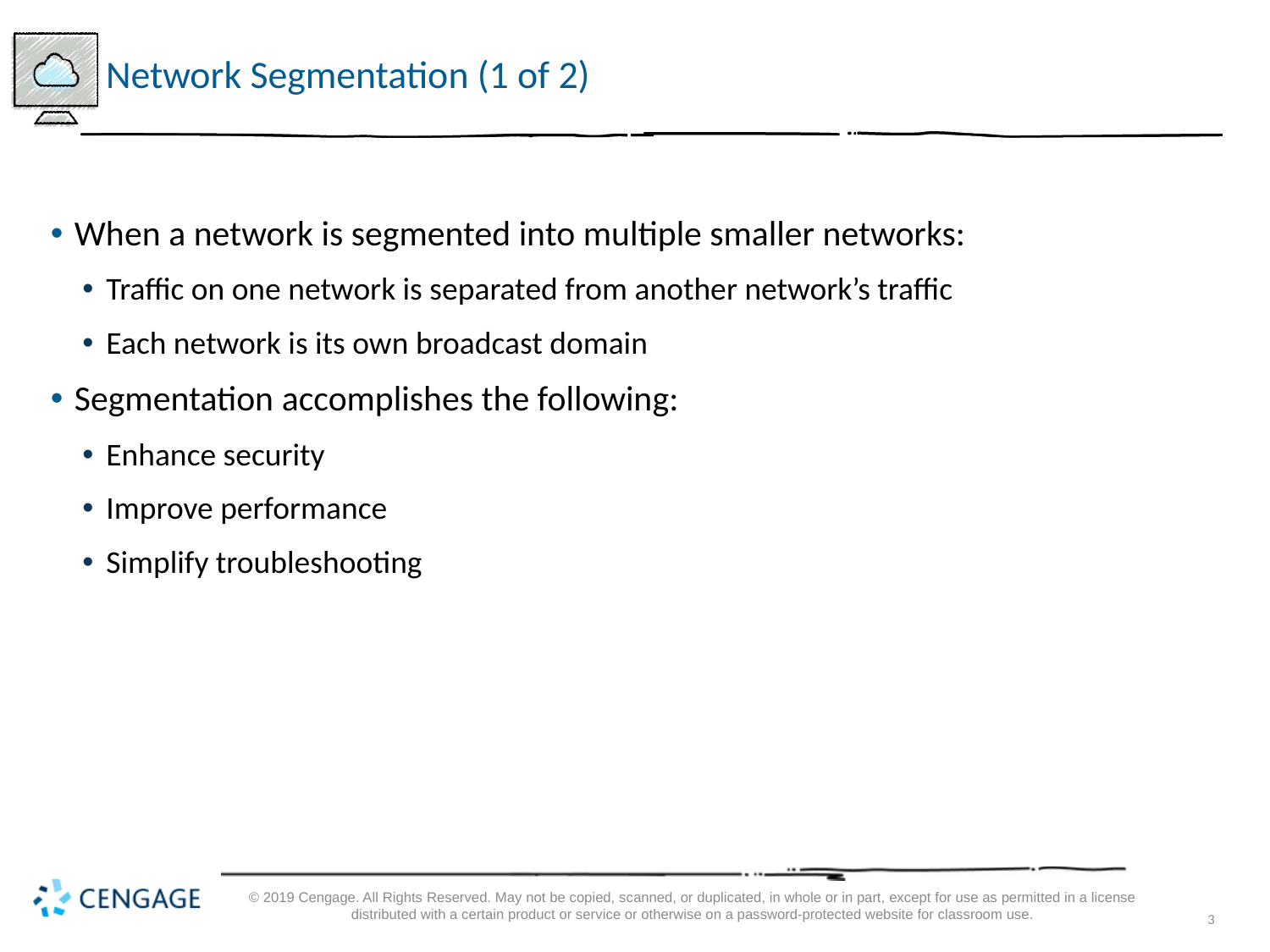

# Network Segmentation (1 of 2)
When a network is segmented into multiple smaller networks:
Traffic on one network is separated from another network’s traffic
Each network is its own broadcast domain
Segmentation accomplishes the following:
Enhance security
Improve performance
Simplify troubleshooting
© 2019 Cengage. All Rights Reserved. May not be copied, scanned, or duplicated, in whole or in part, except for use as permitted in a license distributed with a certain product or service or otherwise on a password-protected website for classroom use.